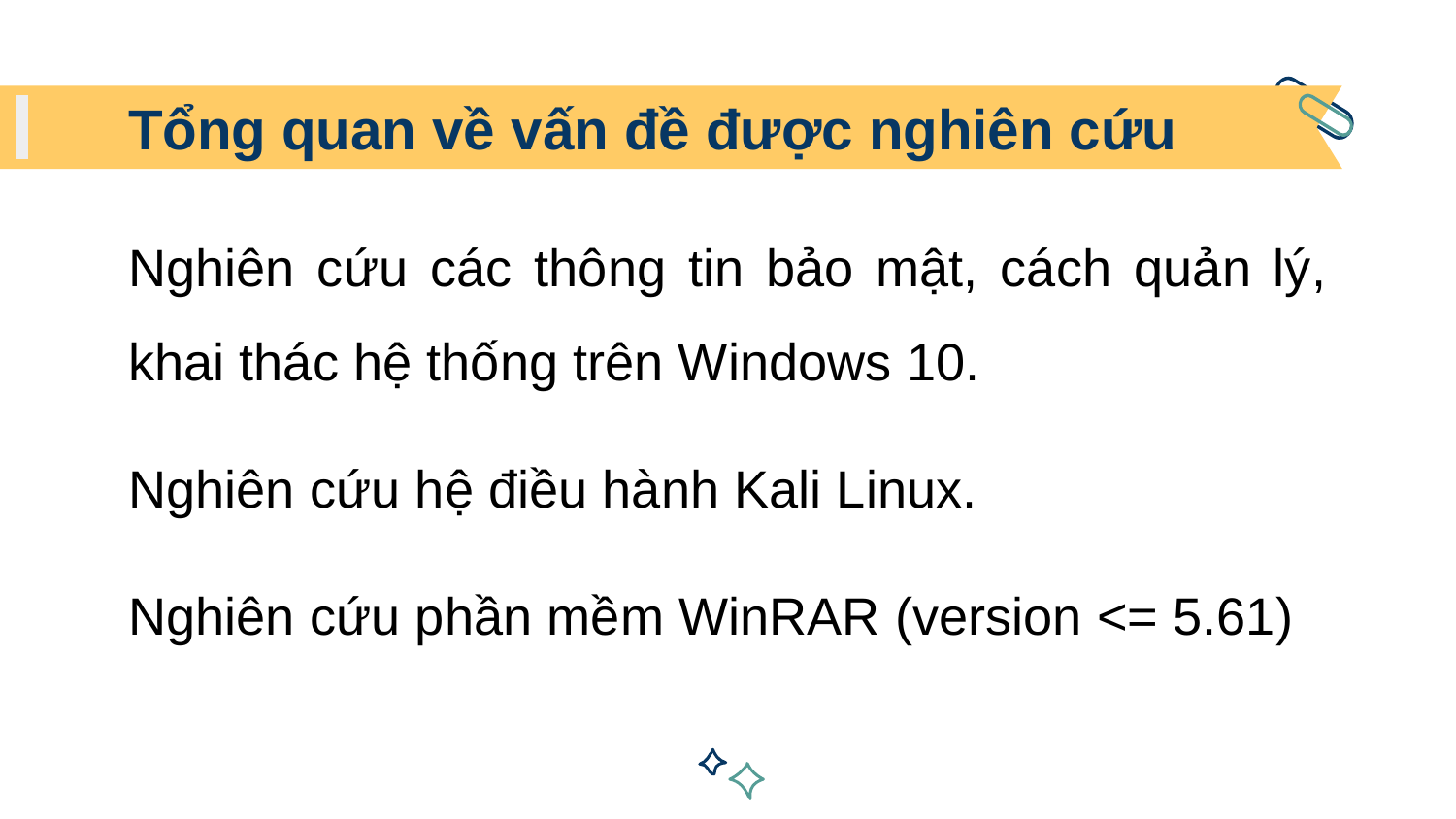

# Tổng quan về vấn đề được nghiên cứu
Nghiên cứu các thông tin bảo mật, cách quản lý, khai thác hệ thống trên Windows 10.
Nghiên cứu hệ điều hành Kali Linux.
Nghiên cứu phần mềm WinRAR (version <= 5.61)